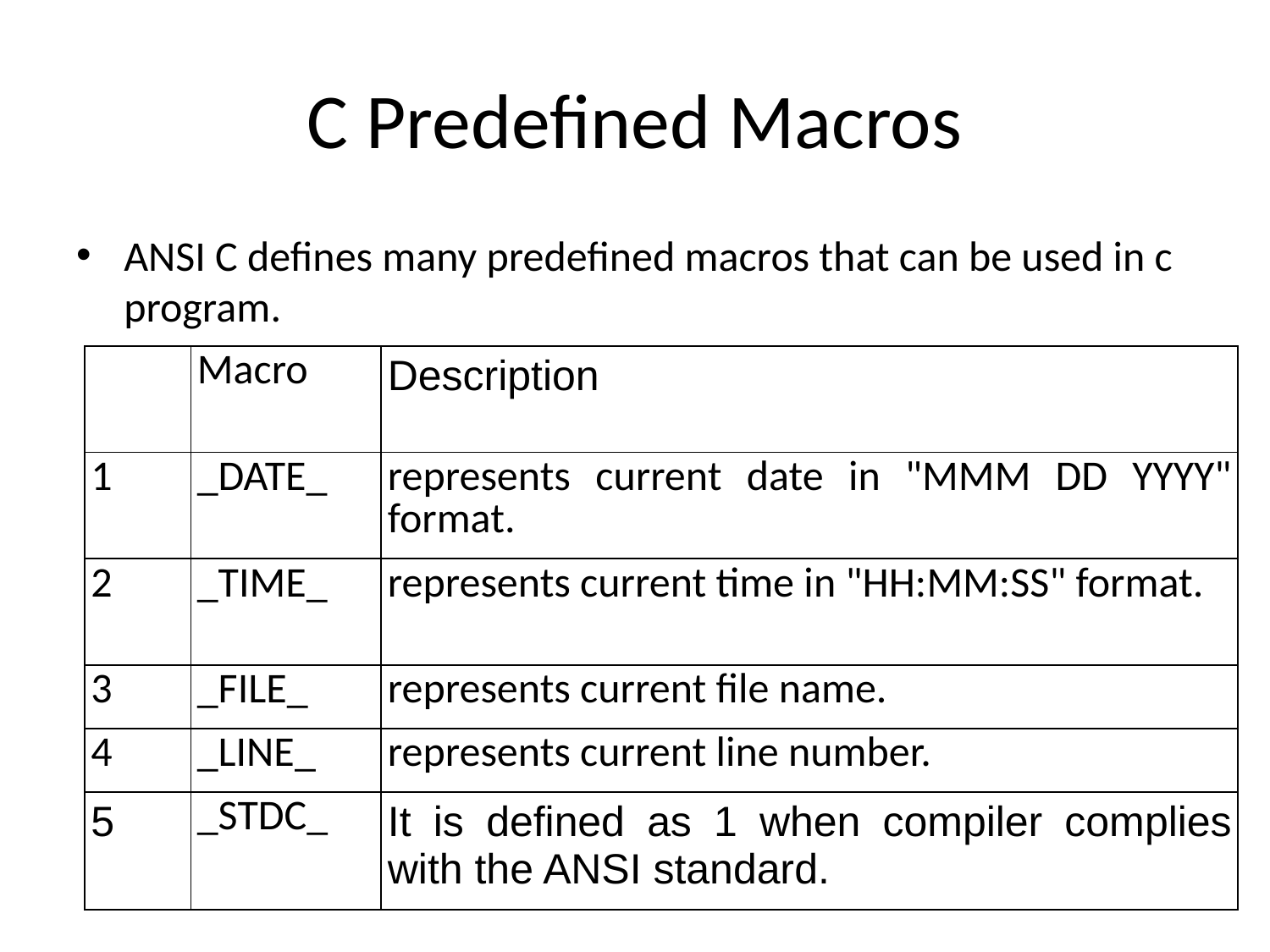

# C Predefined Macros
ANSI C defines many predefined macros that can be used in c program.

|  | Macro | Description |
| --- | --- | --- |
| 1 | \_DATE\_ | represents current date in "MMM DD YYYY" format. |
| 2 | \_TIME\_ | represents current time in "HH:MM:SS" format. |
| 3 | \_FILE\_ | represents current file name. |
| 4 | \_LINE\_ | represents current line number. |
| 5 | \_STDC\_ | It is defined as 1 when compiler complies with the ANSI standard. |